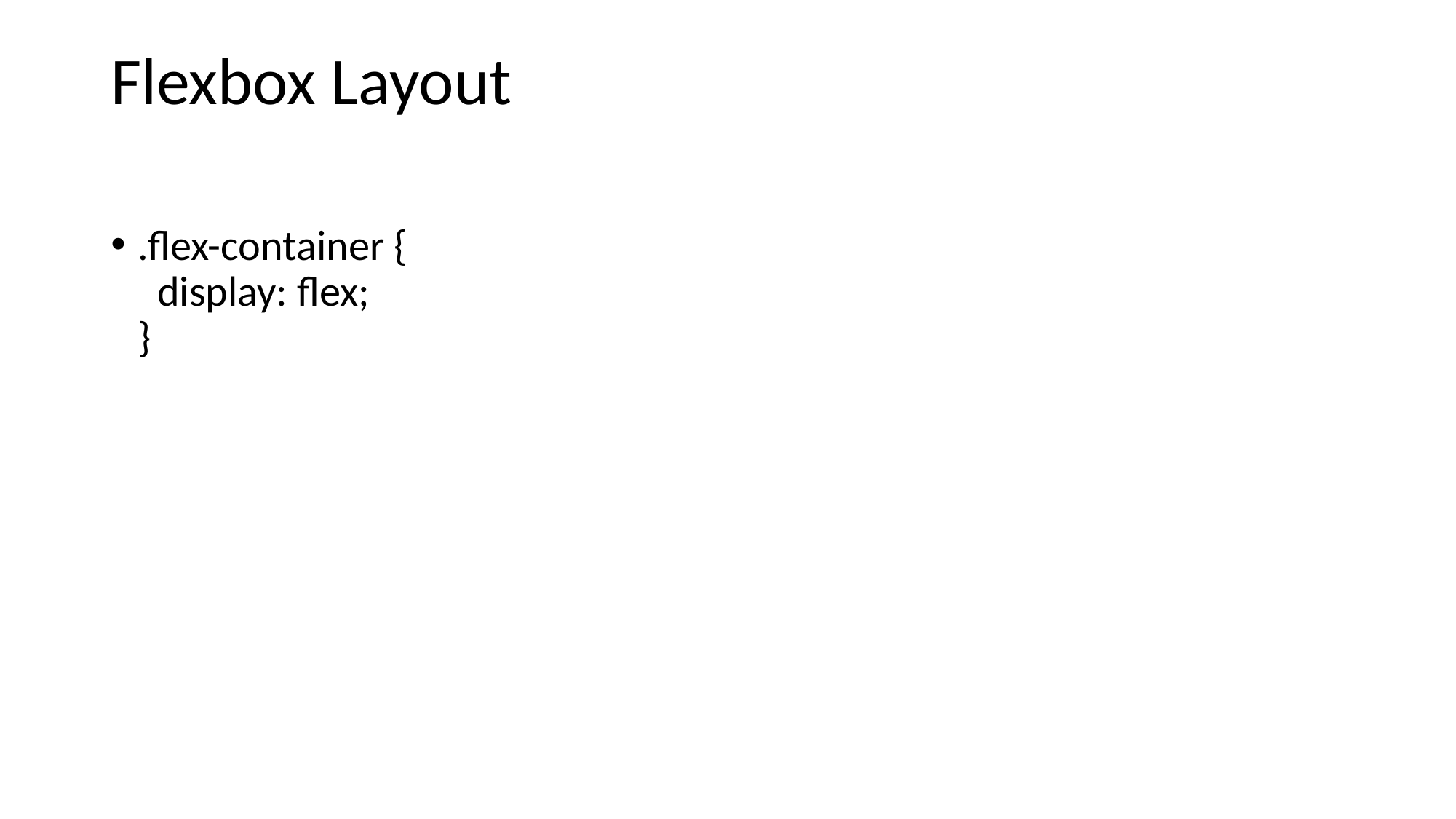

# Flexbox Layout
.flex-container {
  display: flex;
}